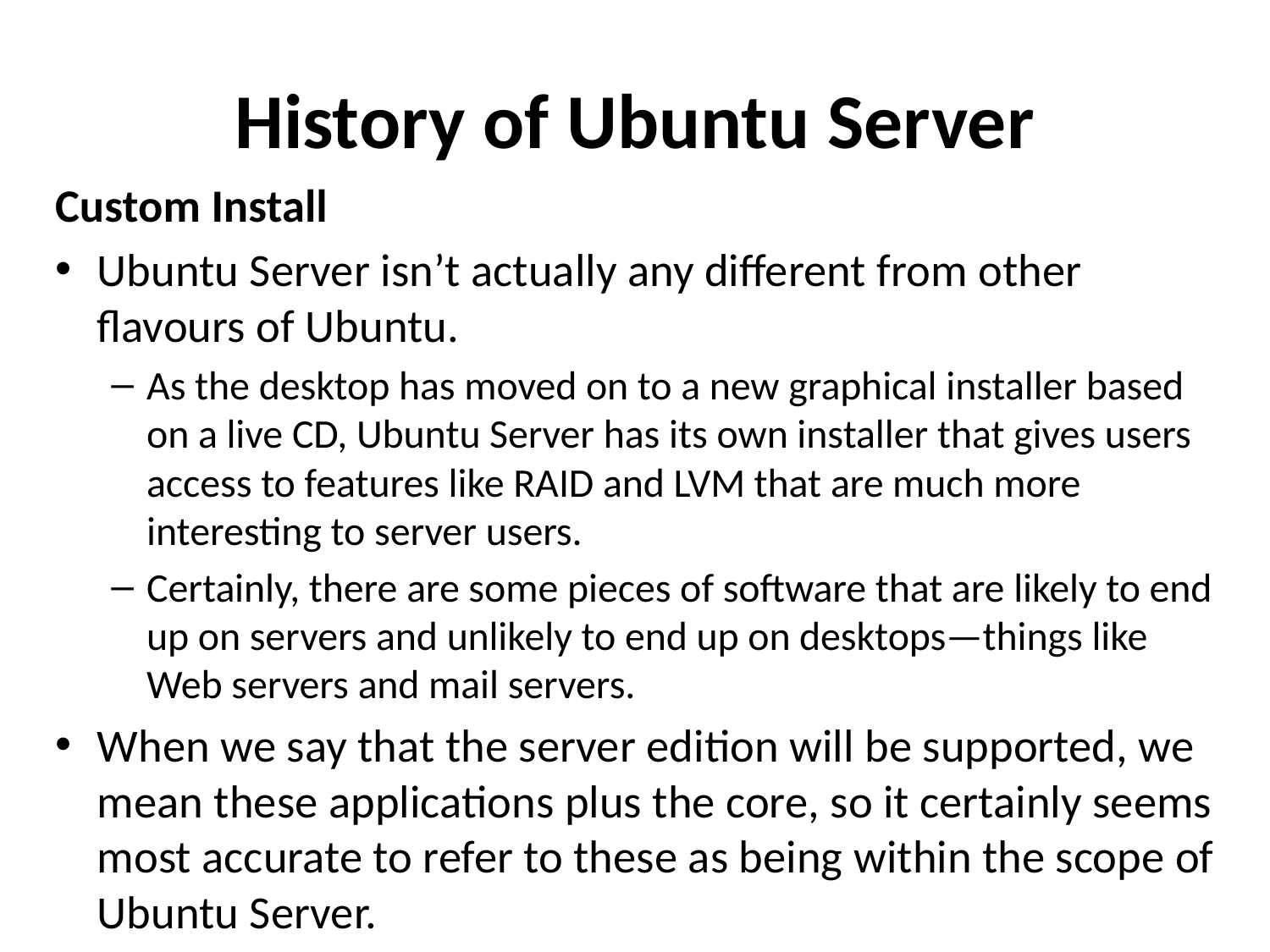

# History of Ubuntu Server
Custom Install
Ubuntu Server isn’t actually any different from other flavours of Ubuntu.
As the desktop has moved on to a new graphical installer based on a live CD, Ubuntu Server has its own installer that gives users access to features like RAID and LVM that are much more interesting to server users.
Certainly, there are some pieces of software that are likely to end up on servers and unlikely to end up on desktops—things like Web servers and mail servers.
When we say that the server edition will be supported, we mean these applications plus the core, so it certainly seems most accurate to refer to these as being within the scope of Ubuntu Server.